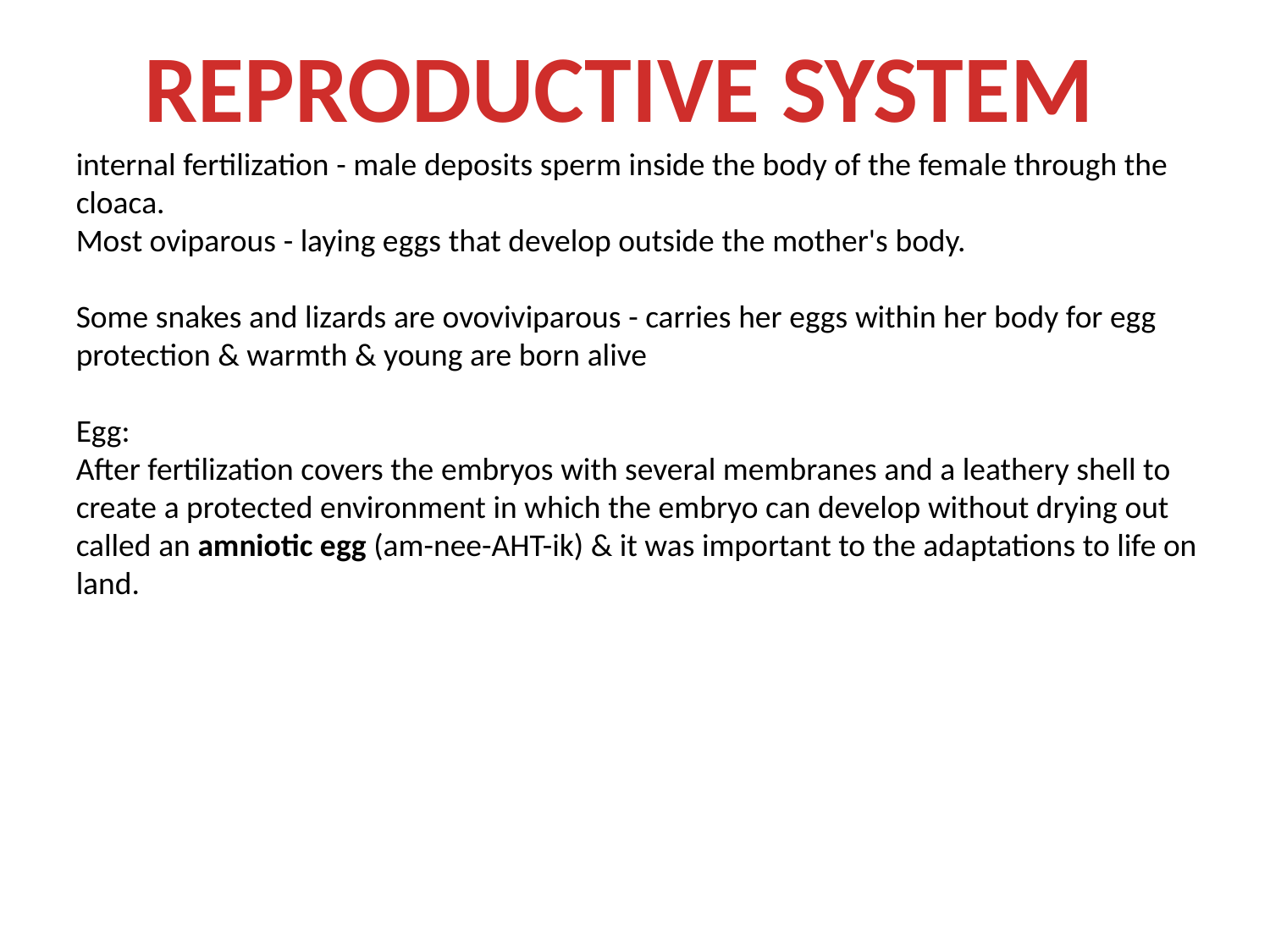

REPRODUCTIVE SYSTEM
internal fertilization - male deposits sperm inside the body of the female through the cloaca.
Most oviparous - laying eggs that develop outside the mother's body.

Some snakes and lizards are ovoviviparous - carries her eggs within her body for egg protection & warmth & young are born alive

Egg:
After fertilization covers the embryos with several membranes and a leathery shell to create a protected environment in which the embryo can develop without drying out called an amniotic egg (am-nee-AHT-ik) & it was important to the adaptations to life on land.